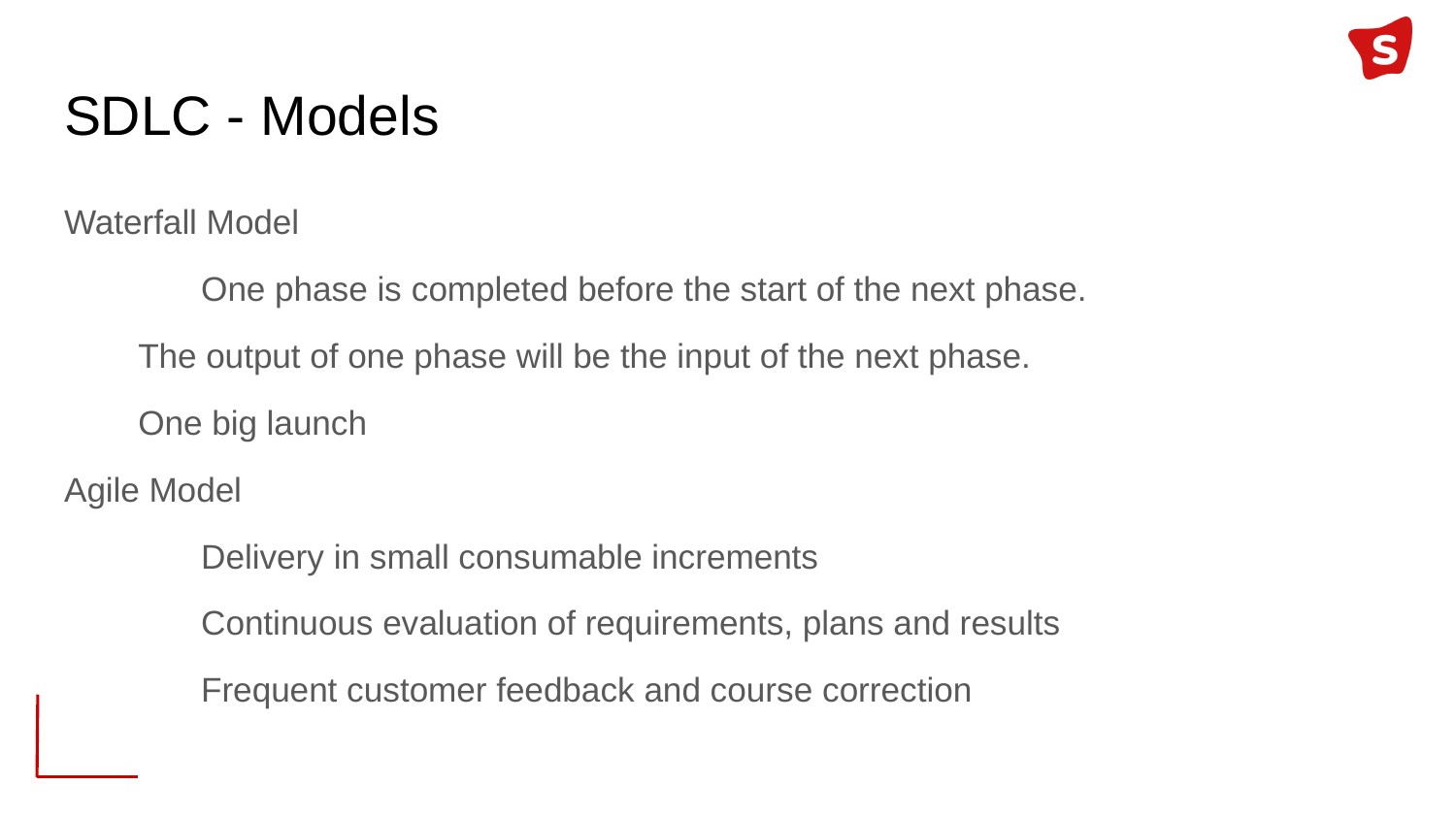

# SDLC - Models
Waterfall Model
	One phase is completed before the start of the next phase.
The output of one phase will be the input of the next phase.
One big launch
Agile Model
	Delivery in small consumable increments
	Continuous evaluation of requirements, plans and results
	Frequent customer feedback and course correction